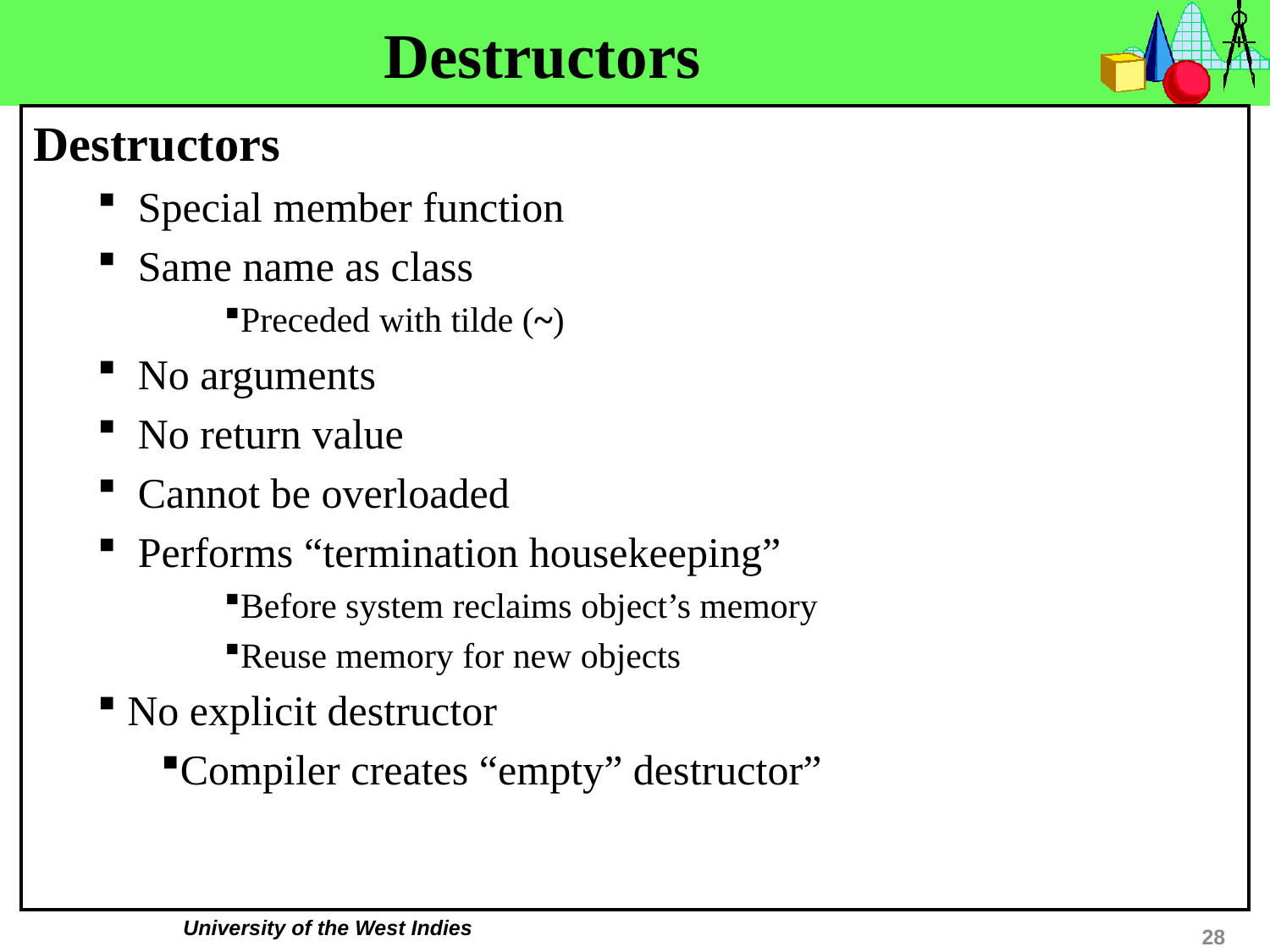

# Destructors
Destructors
  Special member function
  Same name as class
Preceded with tilde (~)
  No arguments
  No return value
  Cannot be overloaded
  Performs “termination housekeeping”
Before system reclaims object’s memory
Reuse memory for new objects
 No explicit destructor
Compiler creates “empty” destructor”

28